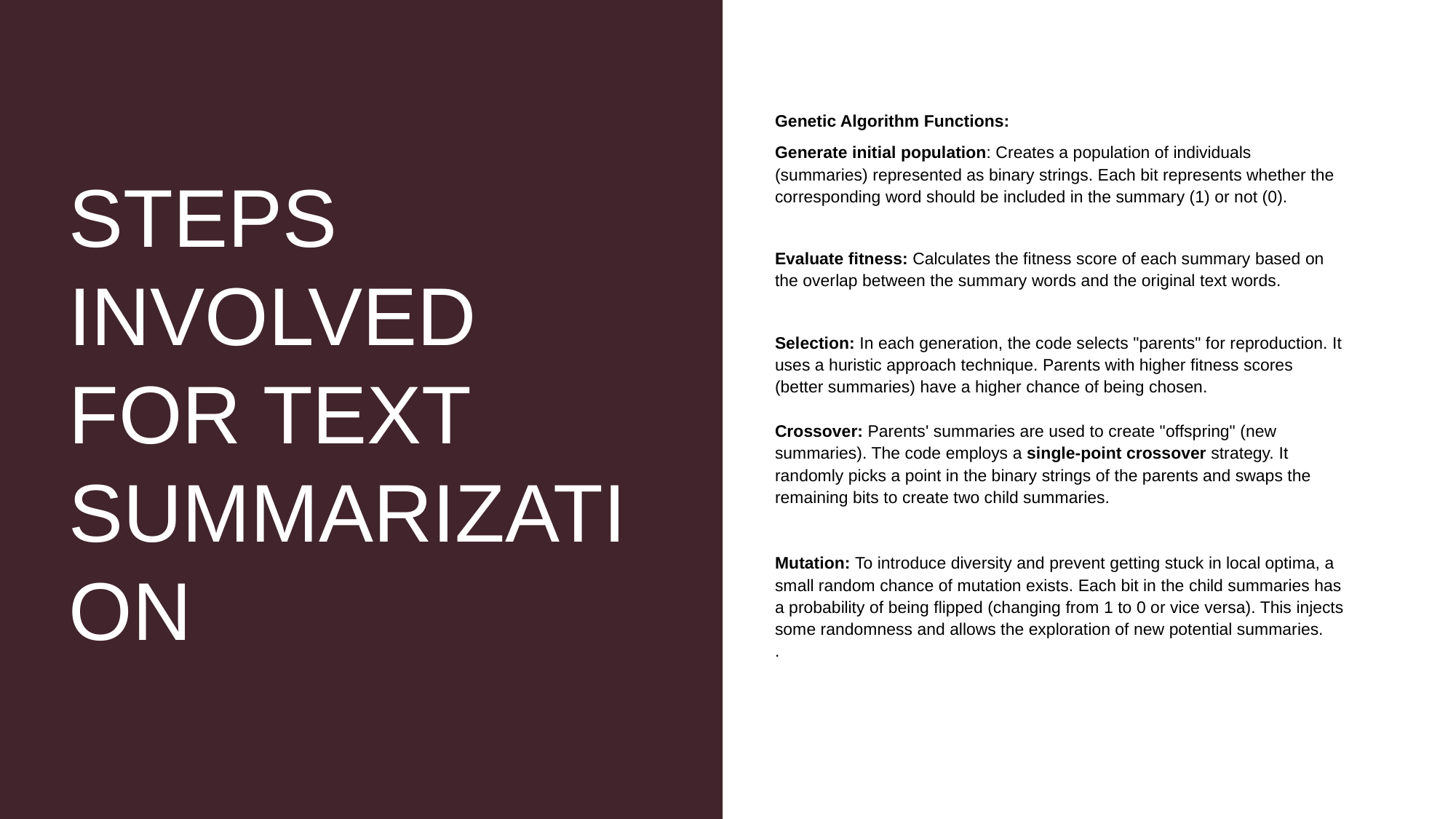

STEPS INVOLVED
FOR TEXT
SUMMARIZATION
Genetic Algorithm Functions:
Generate initial population: Creates a population of individuals (summaries) represented as binary strings. Each bit represents whether the corresponding word should be included in the summary (1) or not (0).

Evaluate fitness: Calculates the fitness score of each summary based on the overlap between the summary words and the original text words.

Selection: In each generation, the code selects "parents" for reproduction. It uses a huristic approach technique. Parents with higher fitness scores (better summaries) have a higher chance of being chosen.

Crossover: Parents' summaries are used to create "offspring" (new summaries). The code employs a single-point crossover strategy. It randomly picks a point in the binary strings of the parents and swaps the remaining bits to create two child summaries.

Mutation: To introduce diversity and prevent getting stuck in local optima, a small random chance of mutation exists. Each bit in the child summaries has a probability of being flipped (changing from 1 to 0 or vice versa). This injects some randomness and allows the exploration of new potential summaries.
.